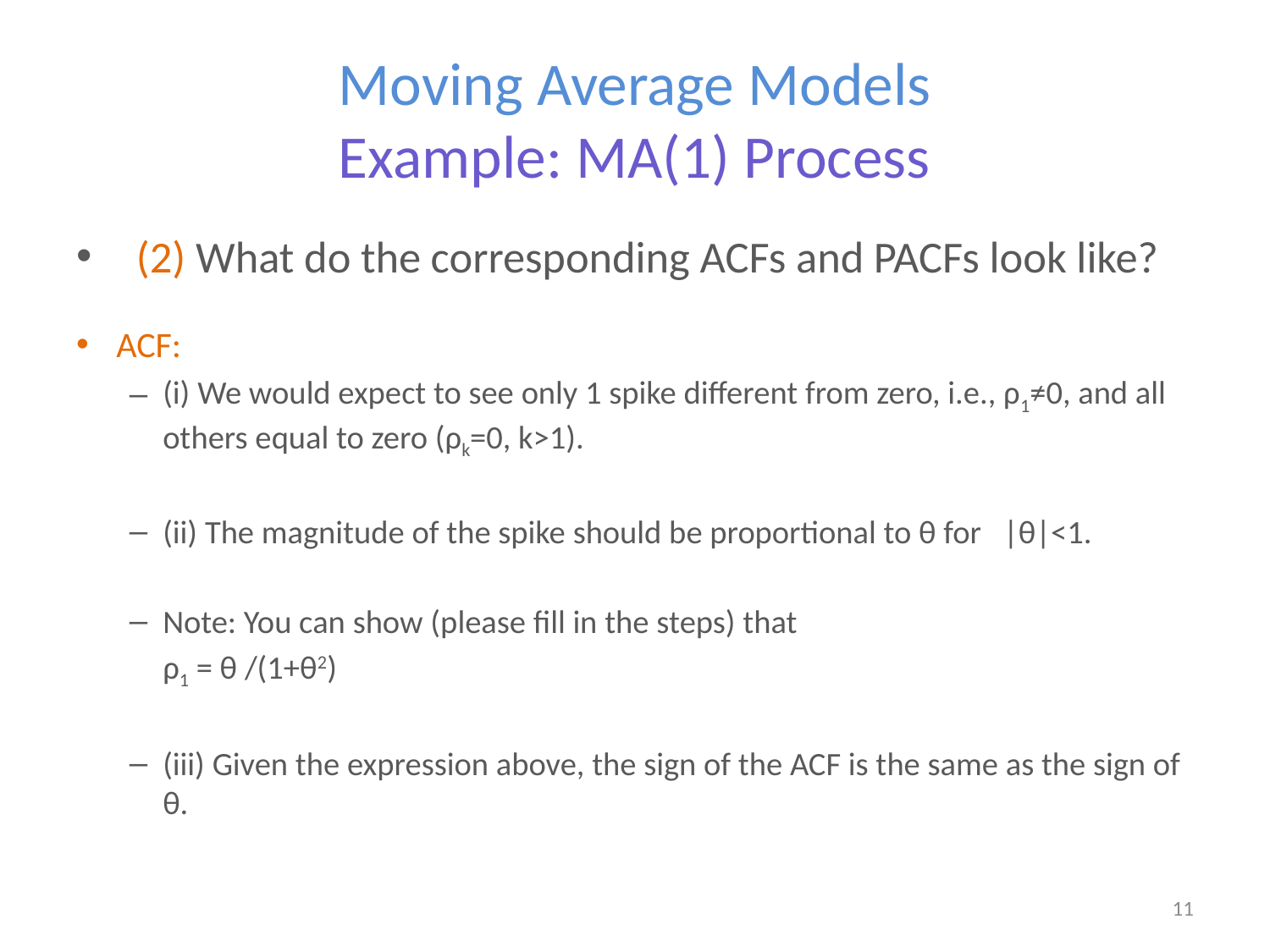

# Moving Average Models Example: MA(1) Process
(2) What do the corresponding ACFs and PACFs look like?

ACF:
(i) We would expect to see only 1 spike different from zero, i.e., ρ1≠0, and all others equal to zero (ρk=0, k>1).

(ii) The magnitude of the spike should be proportional to θ for   |θ|<1.

Note: You can show (please fill in the steps) that
	ρ1 = θ /(1+θ2)

(iii) Given the expression above, the sign of the ACF is the same as the sign of θ.

11